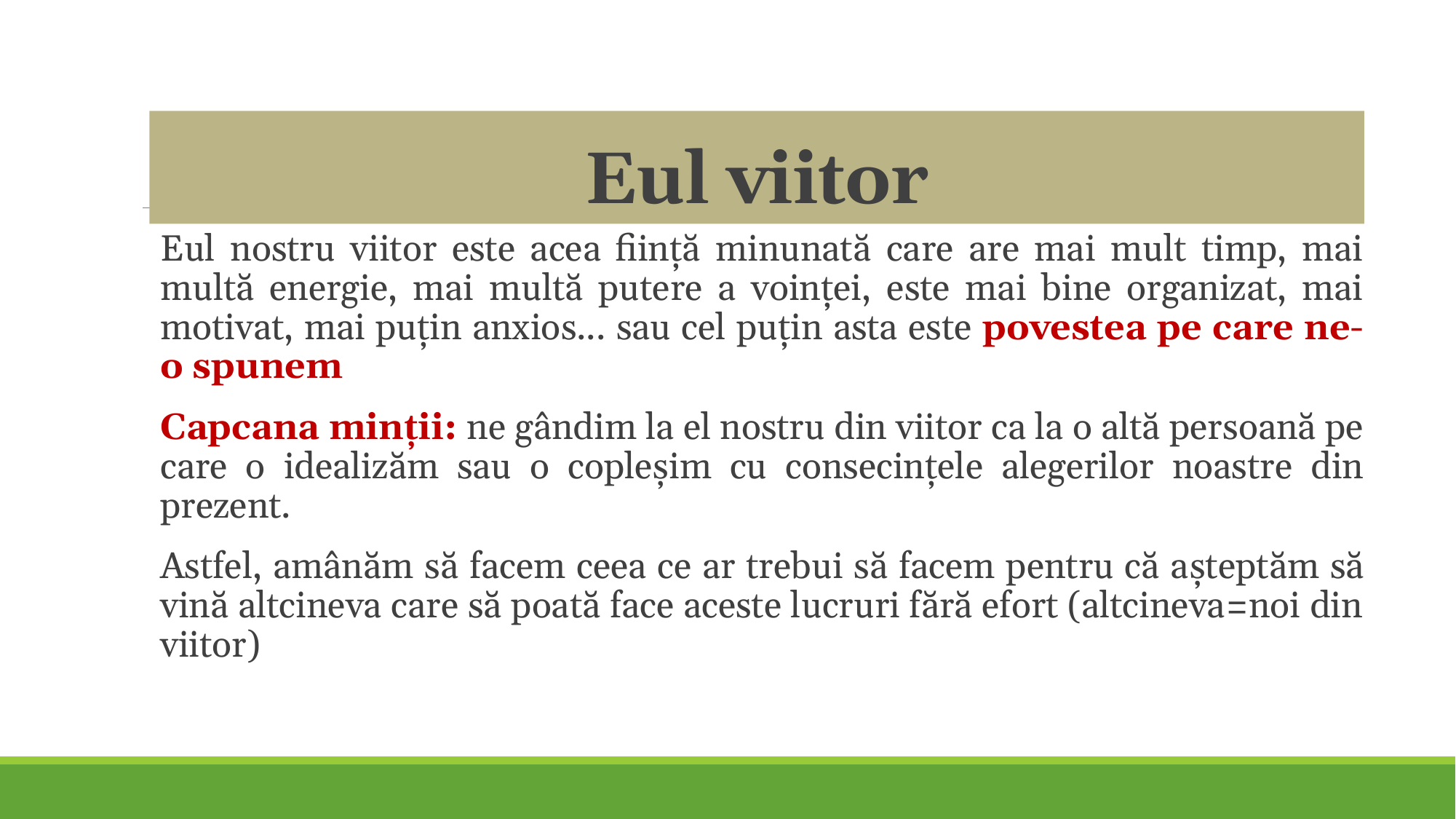

# Eul viitor
Eul nostru viitor este acea ființă minunată care are mai mult timp, mai multă energie, mai multă putere a voinței, este mai bine organizat, mai motivat, mai puțin anxios... sau cel puțin asta este povestea pe care ne-o spunem
Capcana minții: ne gândim la el nostru din viitor ca la o altă persoană pe care o idealizăm sau o copleșim cu consecințele alegerilor noastre din prezent.
Astfel, amânăm să facem ceea ce ar trebui să facem pentru că așteptăm să vină altcineva care să poată face aceste lucruri fără efort (altcineva=noi din viitor)